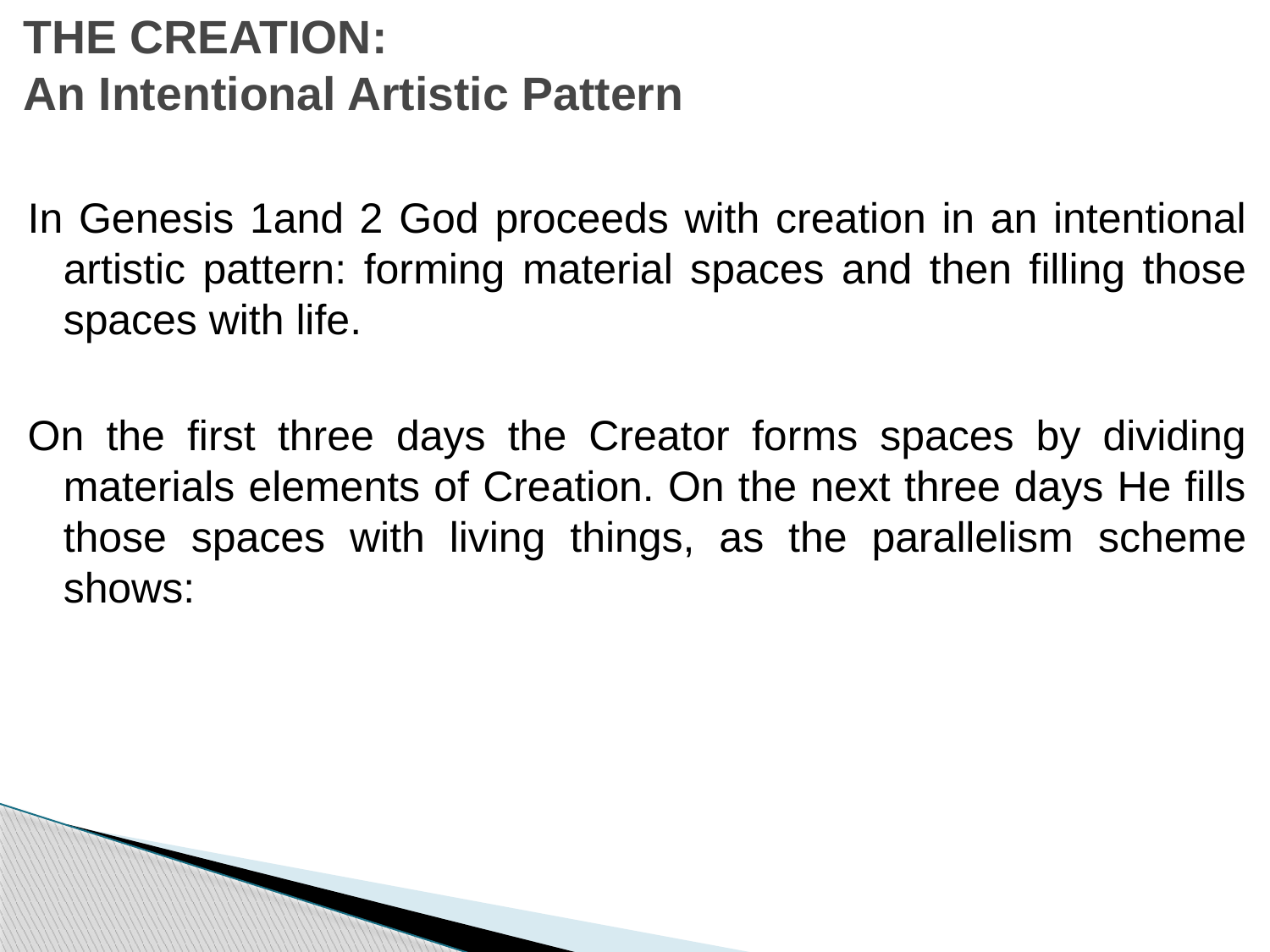

# THE CREATION: An Intentional Artistic Pattern

In Genesis 1and 2 God proceeds with creation in an intentional artistic pattern: forming material spaces and then filling those spaces with life.

On the first three days the Creator forms spaces by dividing materials elements of Creation. On the next three days He fills those spaces with living things, as the parallelism scheme shows: